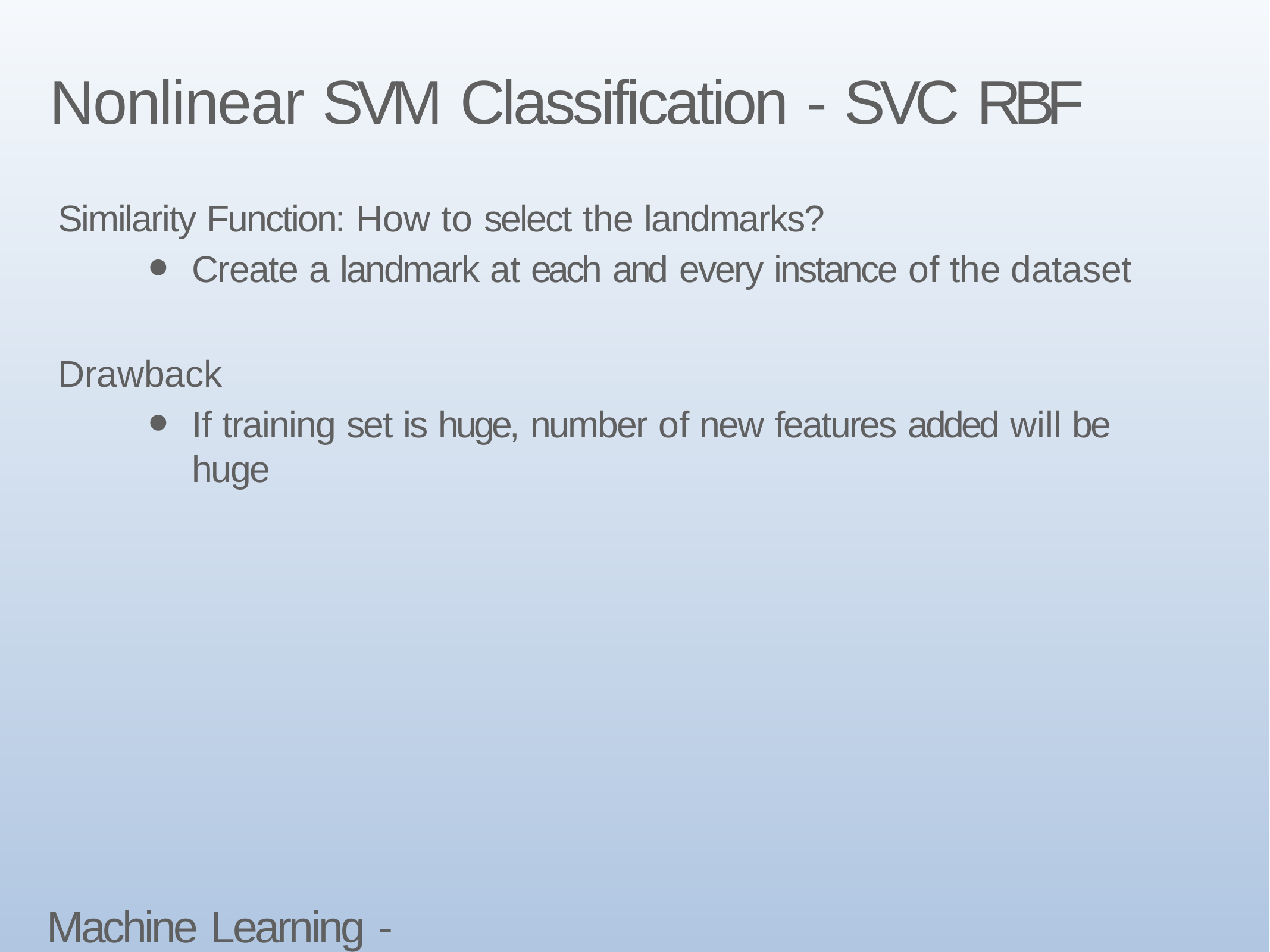

# Nonlinear SVM Classification - SVC RBF
Similarity Function: How to select the landmarks?
Create a landmark at each and every instance of the dataset

Drawback
If training set is huge, number of new features added will be huge
Machine Learning - SVM